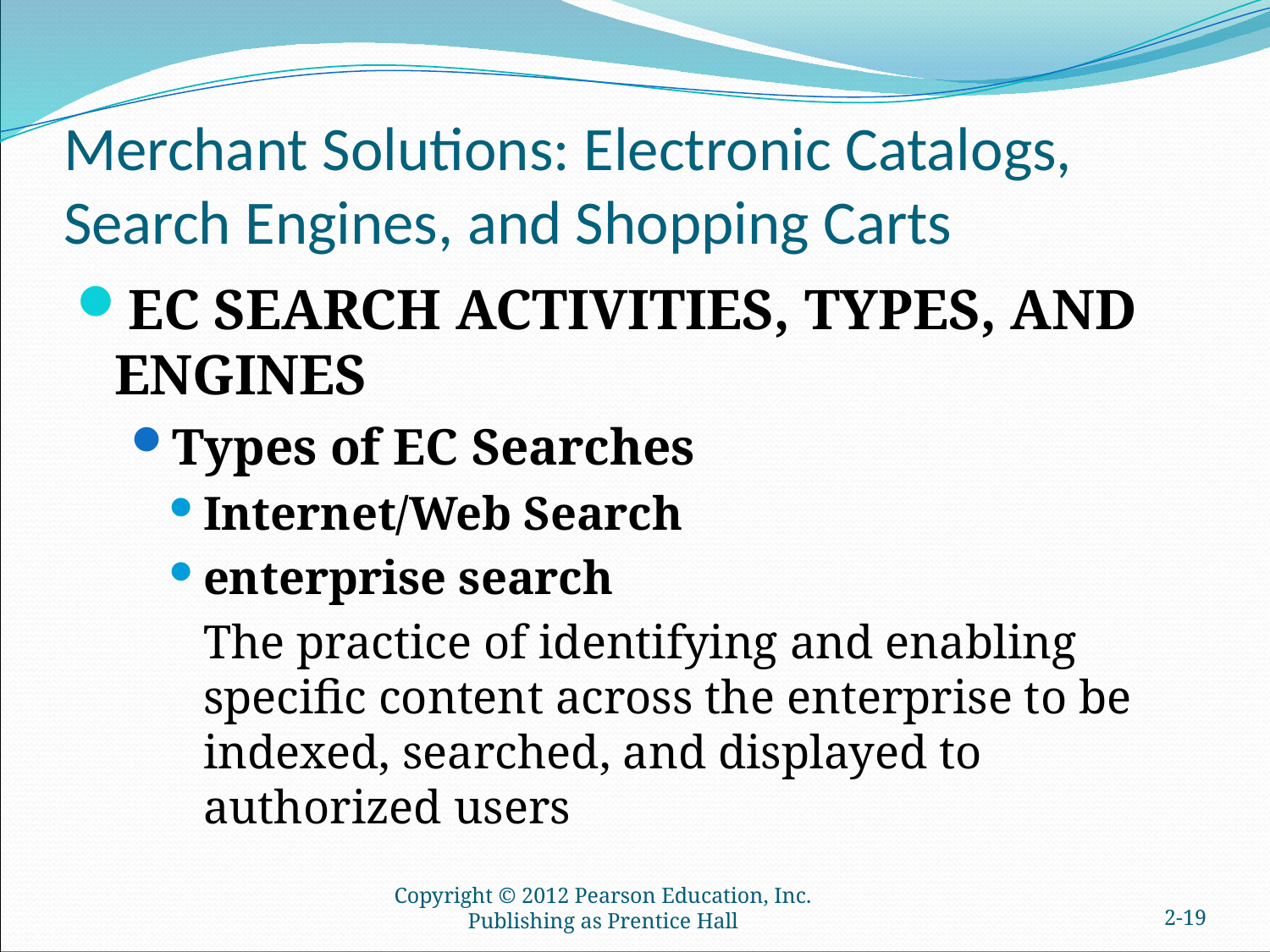

# Merchant Solutions: Electronic Catalogs, Search Engines, and Shopping Carts
EC SEARCH ACTIVITIES, TYPES, AND ENGINES
Types of EC Searches
Internet/Web Search
enterprise search
	The practice of identifying and enabling specific content across the enterprise to be indexed, searched, and displayed to authorized users
Copyright © 2012 Pearson Education, Inc. Publishing as Prentice Hall
2-19